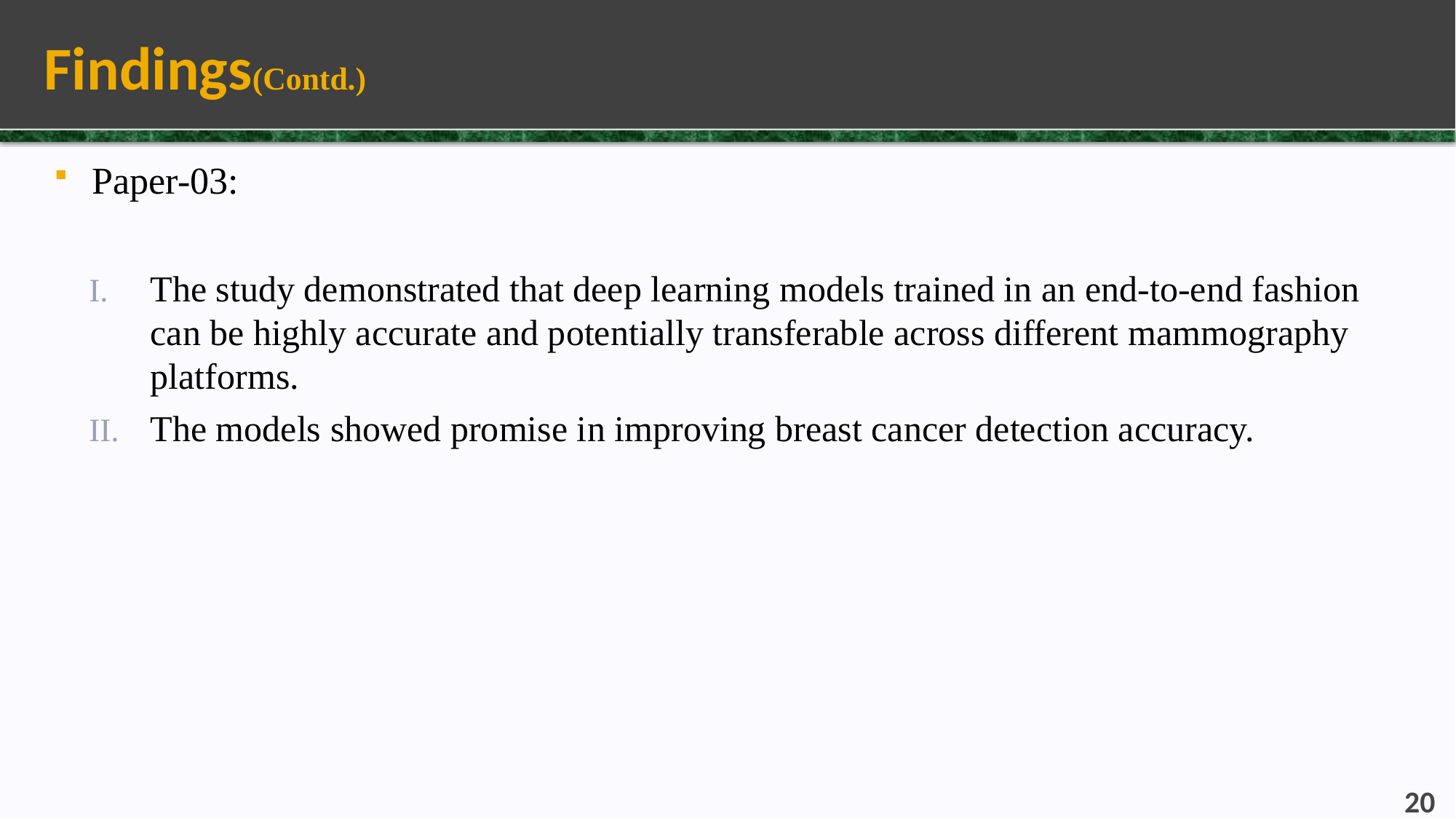

# Findings(Contd.)
Paper-03:

The study demonstrated that deep learning models trained in an end-to-end fashion can be highly accurate and potentially transferable across different mammography platforms.
The models showed promise in improving breast cancer detection accuracy.

20